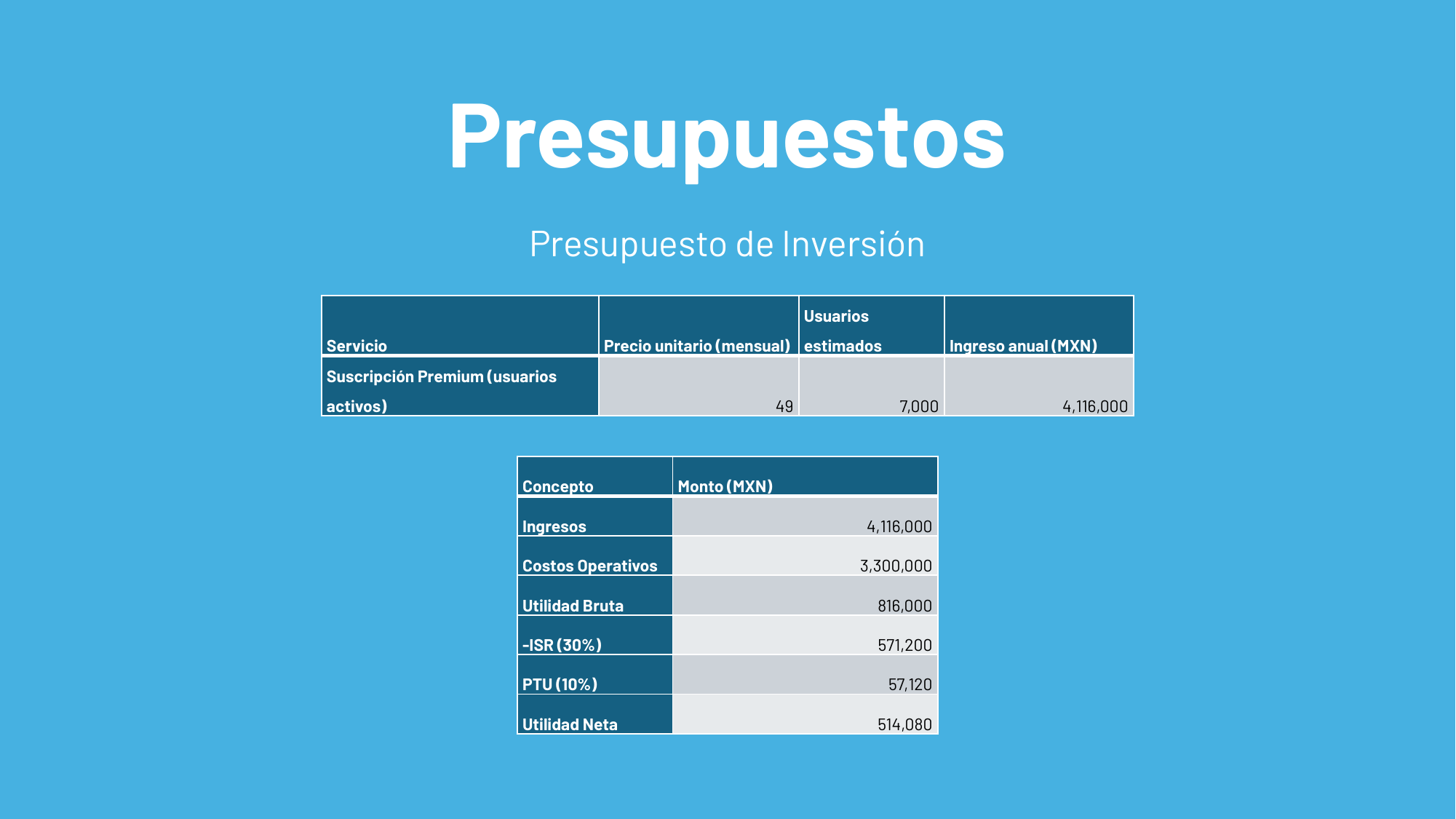

Presupuestos
Presupuesto de Inversión
| Servicio | Precio unitario (mensual) | Usuarios estimados | Ingreso anual (MXN) |
| --- | --- | --- | --- |
| Suscripción Premium (usuarios activos) | 49 | 7,000 | 4,116,000 |
| Concepto | Monto (MXN) |
| --- | --- |
| Ingresos | 4,116,000 |
| Costos Operativos | 3,300,000 |
| Utilidad Bruta | 816,000 |
| -ISR (30%) | 571,200 |
| PTU (10%) | 57,120 |
| Utilidad Neta | 514,080 |